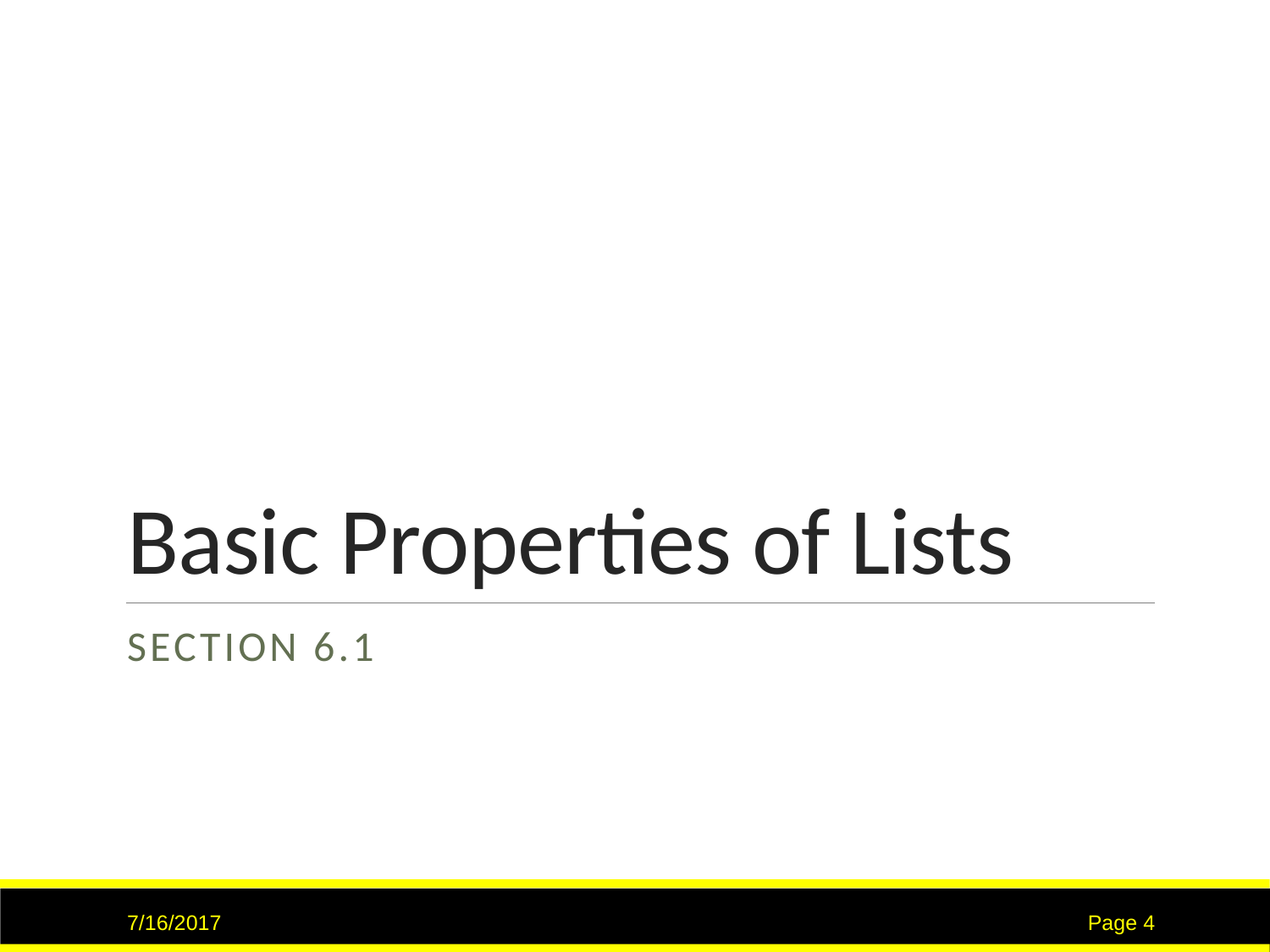

# Basic Properties of Lists
Section 6.1
7/16/2017
Page 4